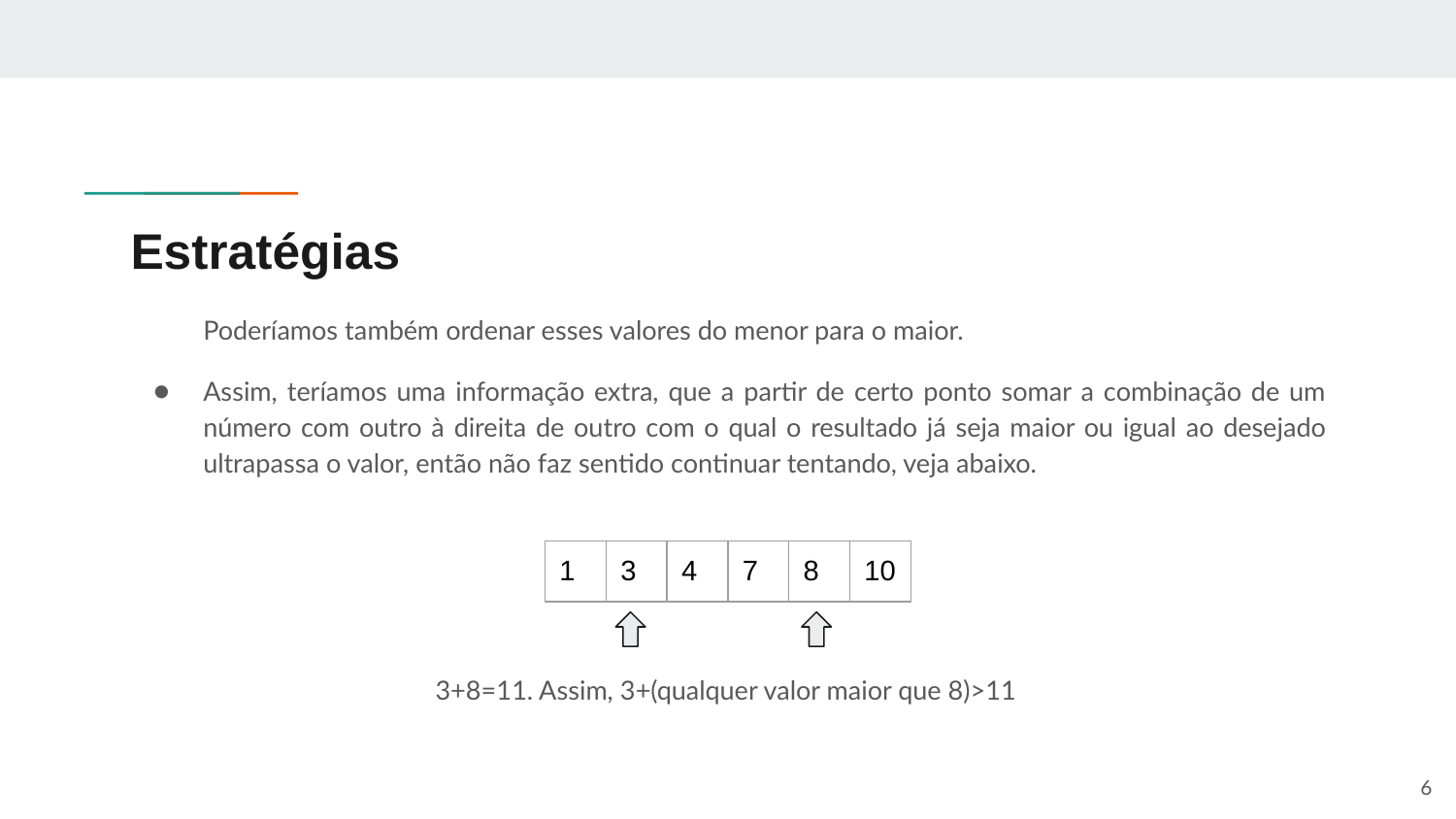

# Estratégias
Poderíamos também ordenar esses valores do menor para o maior.
Assim, teríamos uma informação extra, que a partir de certo ponto somar a combinação de um número com outro à direita de outro com o qual o resultado já seja maior ou igual ao desejado ultrapassa o valor, então não faz sentido continuar tentando, veja abaixo.
| 1 | 3 | 4 | 7 | 8 | 10 |
| --- | --- | --- | --- | --- | --- |

3+8=11. Assim, 3+(qualquer valor maior que 8)>11
6